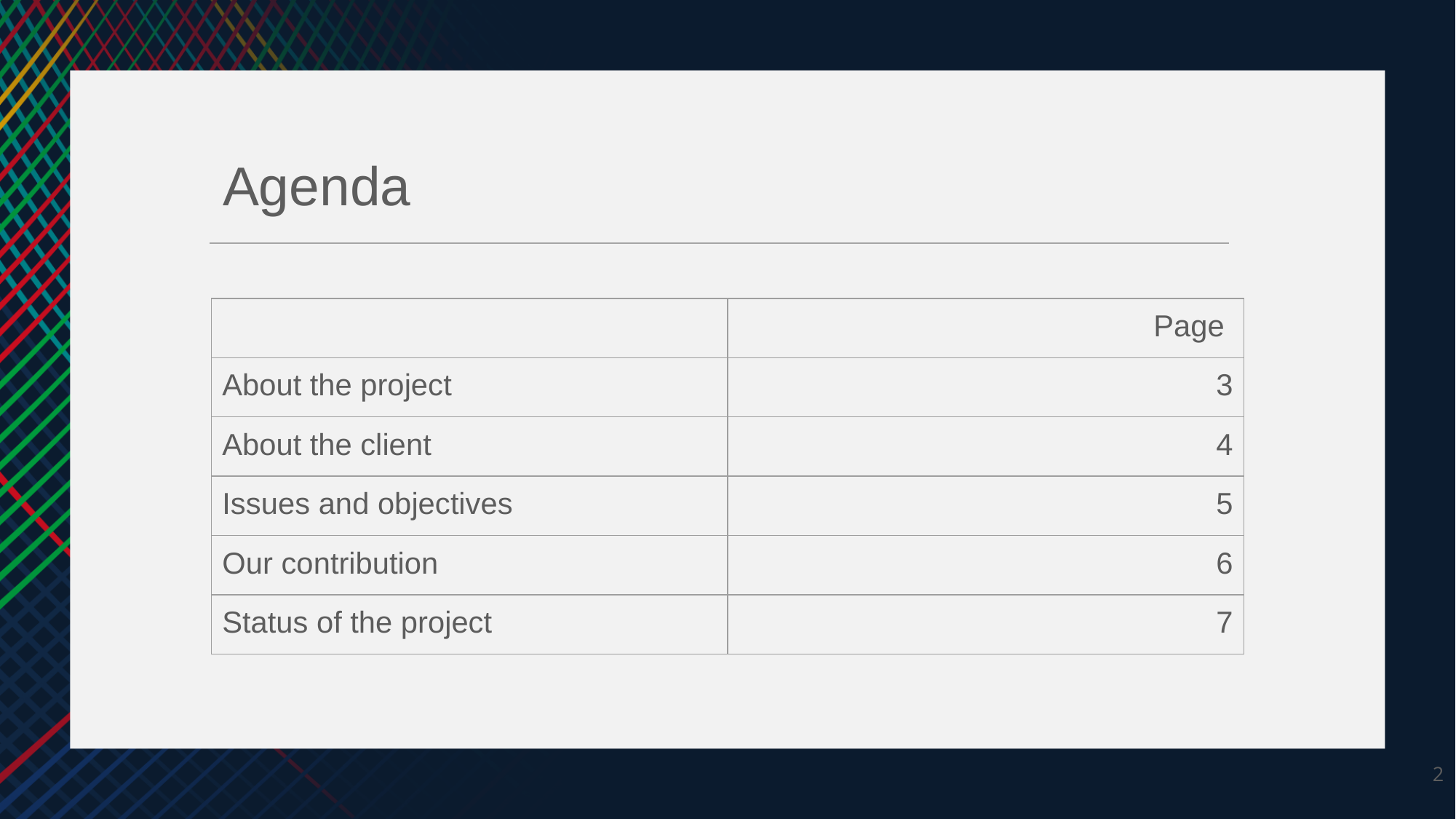

|  | Page |
| --- | --- |
| About the project | 3 |
| About the client | 4 |
| Issues and objectives | 5 |
| Our contribution | 6 |
| Status of the project | 7 |
2